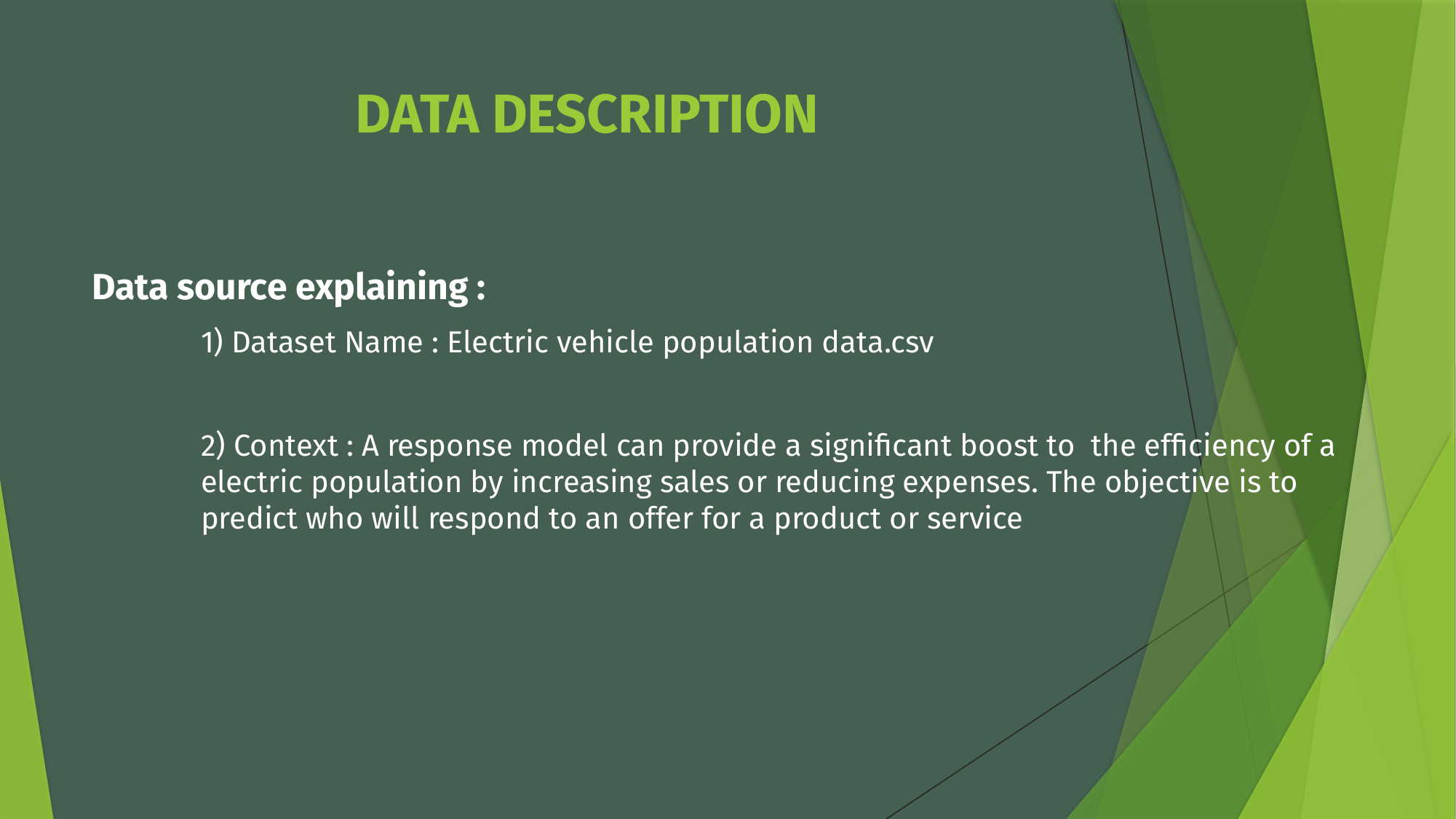

# DATA DESCRIPTION
Data source explaining :
	1) Dataset Name : Electric vehicle population data.csv

	2) Context : A response model can provide a significant boost to  the efficiency of a 	electric population by increasing sales or reducing expenses. The objective is to 	predict who will respond to an offer for a product or service